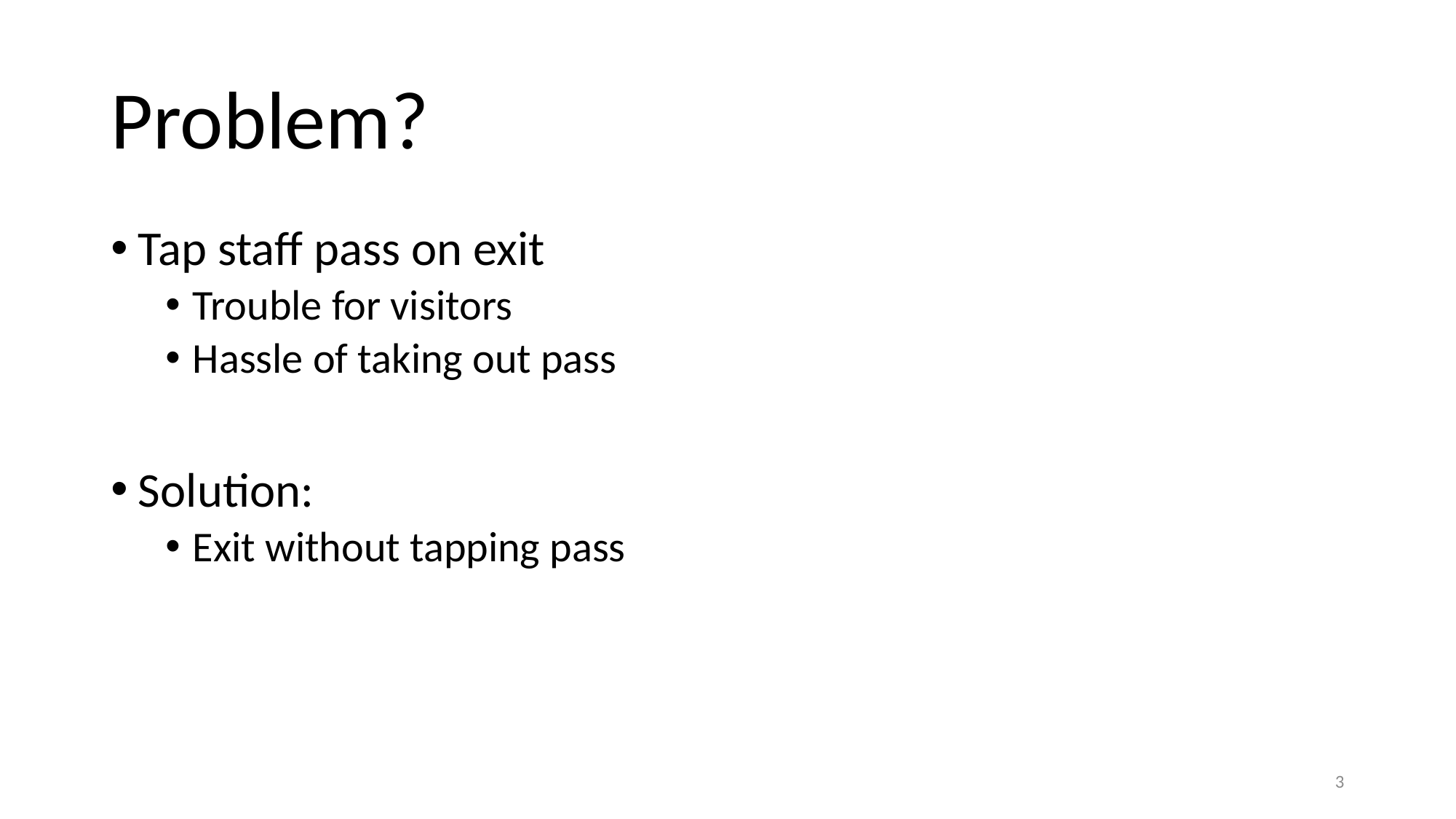

# Problem?
Tap staff pass on exit
Trouble for visitors
Hassle of taking out pass

Solution:
Exit without tapping pass
3